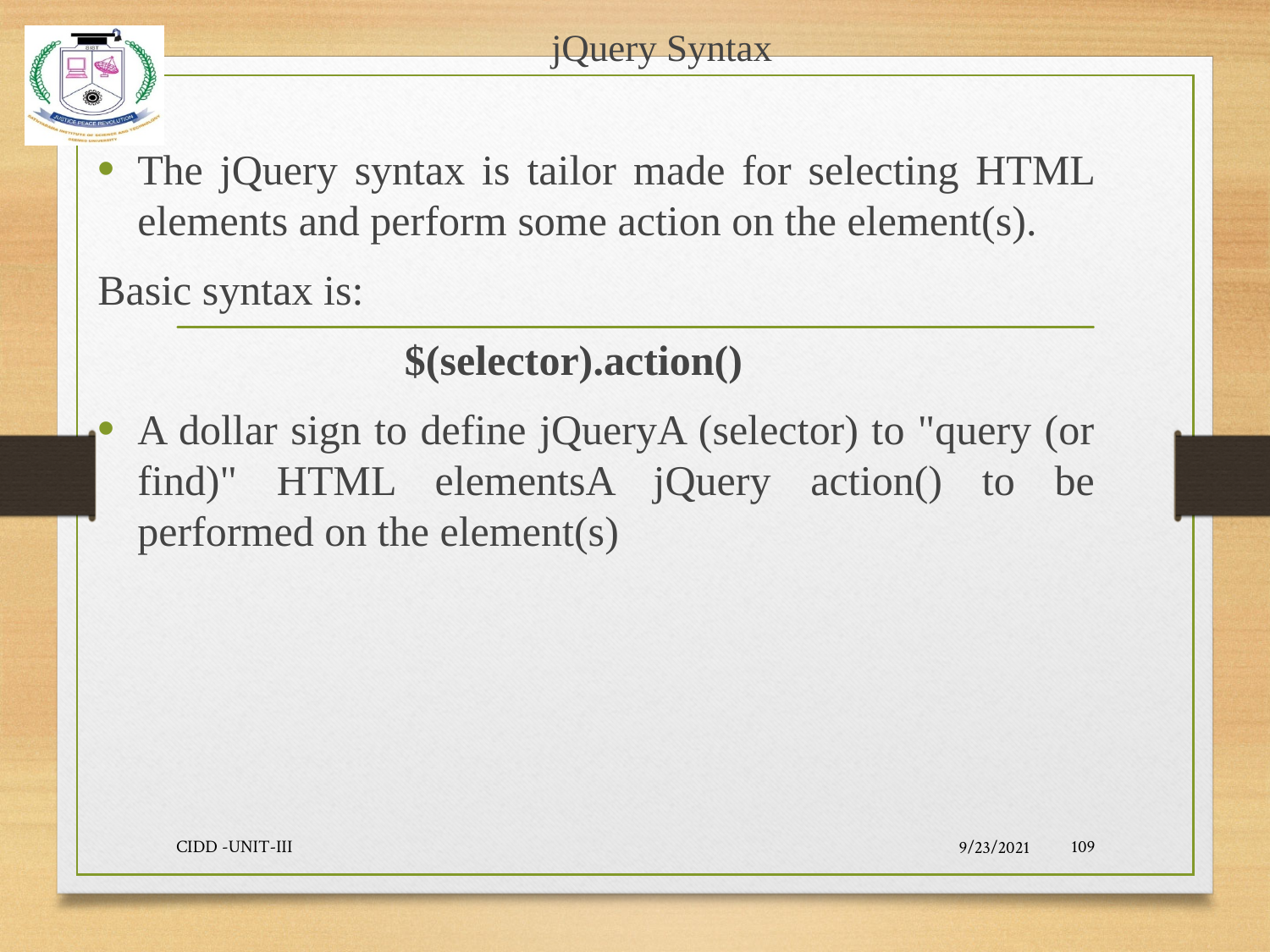

# jQuery Syntax
The jQuery syntax is tailor made for selecting HTML elements and perform some action on the element(s).
Basic syntax is:
                             $(selector).action()
A dollar sign to define jQueryA (selector) to "query (or find)" HTML elementsA jQuery action() to be performed on the element(s)
CIDD -UNIT-III
9/23/2021
109